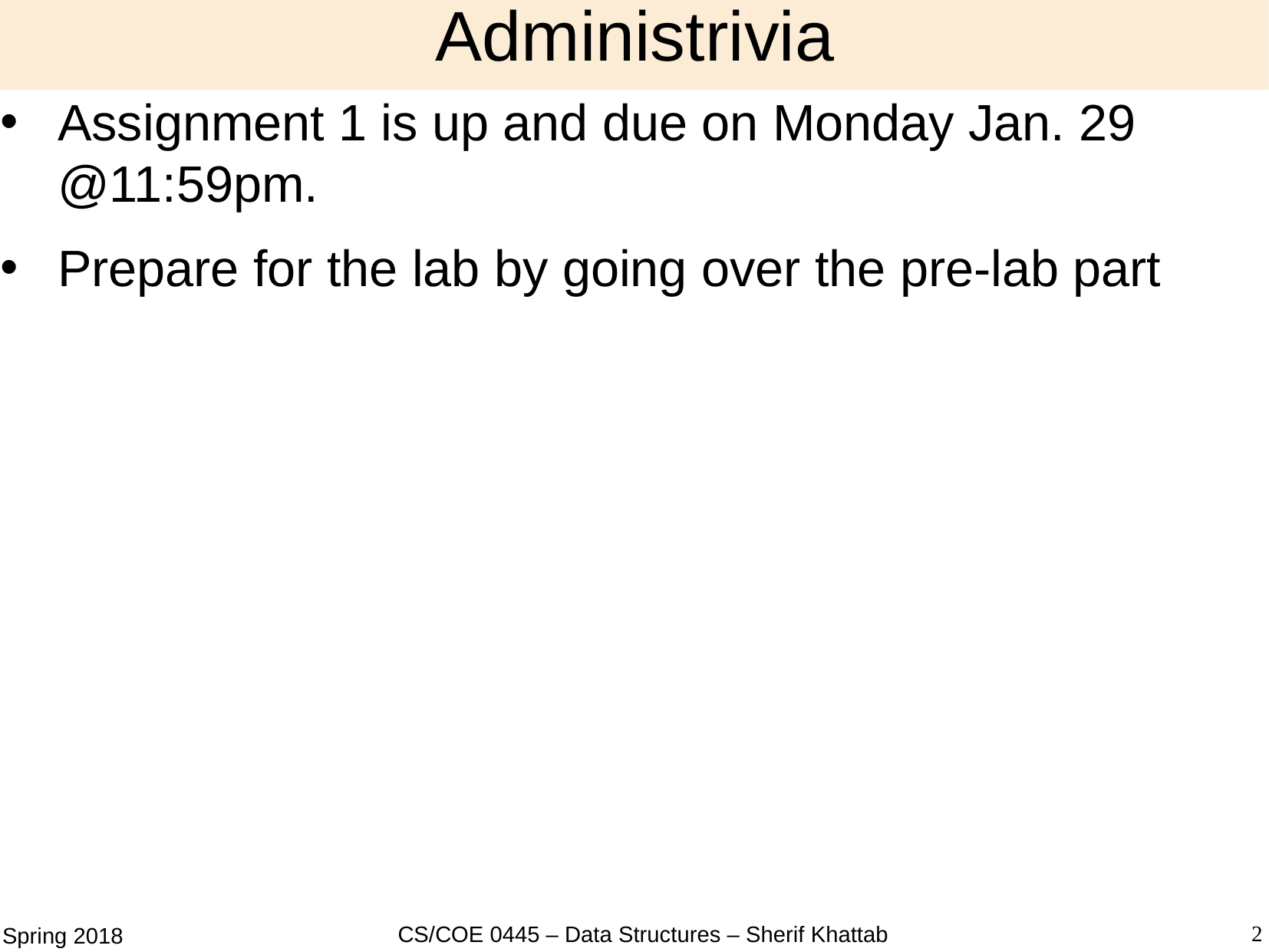

# Administrivia
Assignment 1 is up and due on Monday Jan. 29 @11:59pm.
Prepare for the lab by going over the pre-lab part
2
CS/COE 0445 – Data Structures – Sherif Khattab
Spring 2018